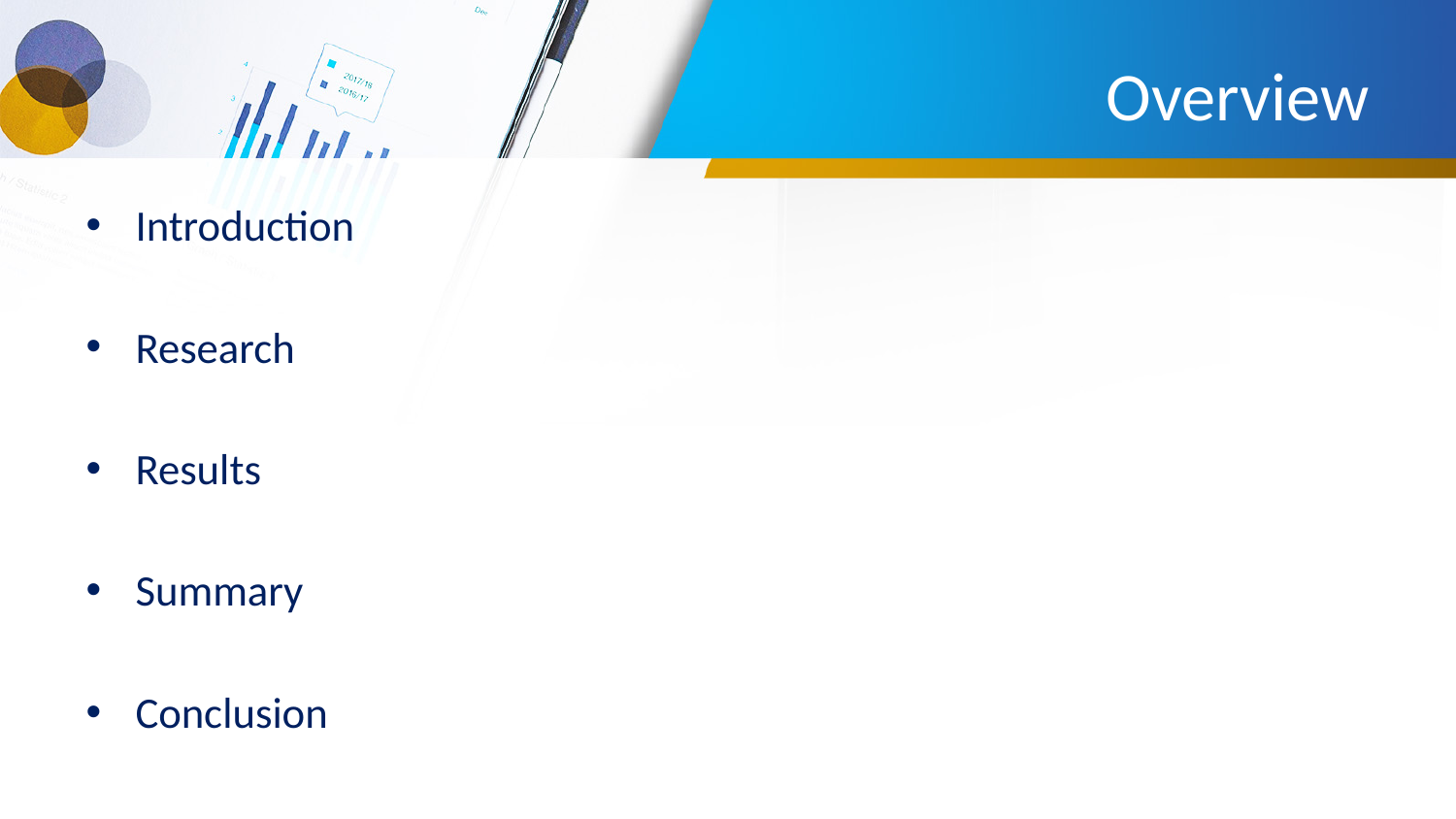

# Overview
Introduction

Research

Results

Summary

Conclusion